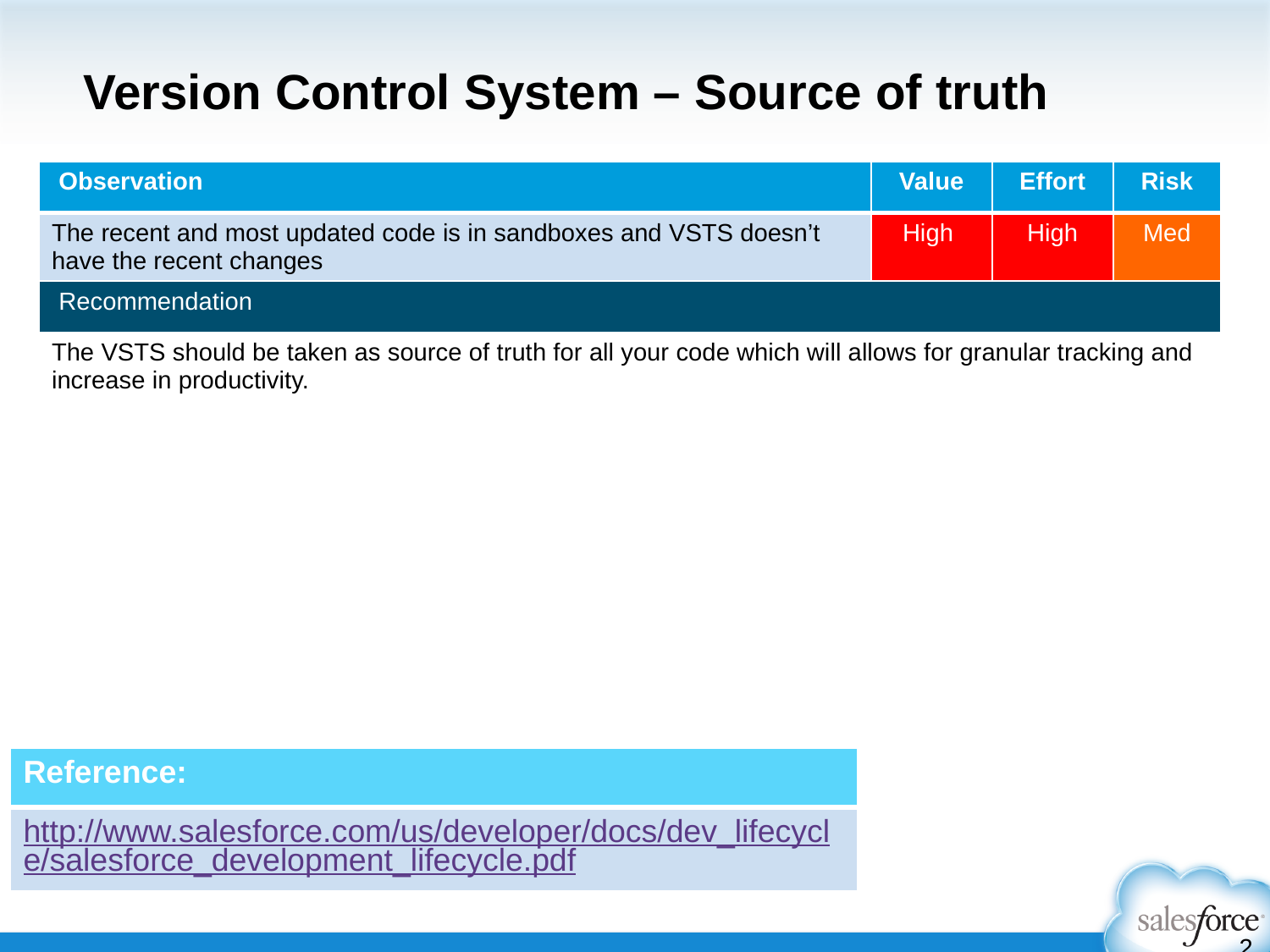

# Version Control System – Source of truth
| Observation | Value | Effort | Risk |
| --- | --- | --- | --- |
| The recent and most updated code is in sandboxes and VSTS doesn’t have the recent changes | High | High | Med |
| Recommendation |  |  |  |
| The VSTS should be taken as source of truth for all your code which will allows for granular tracking and increase in productivity. |  |  |  |
| Reference: |
| --- |
| http://www.salesforce.com/us/developer/docs/dev\_lifecycle/salesforce\_development\_lifecycle.pdf |
27